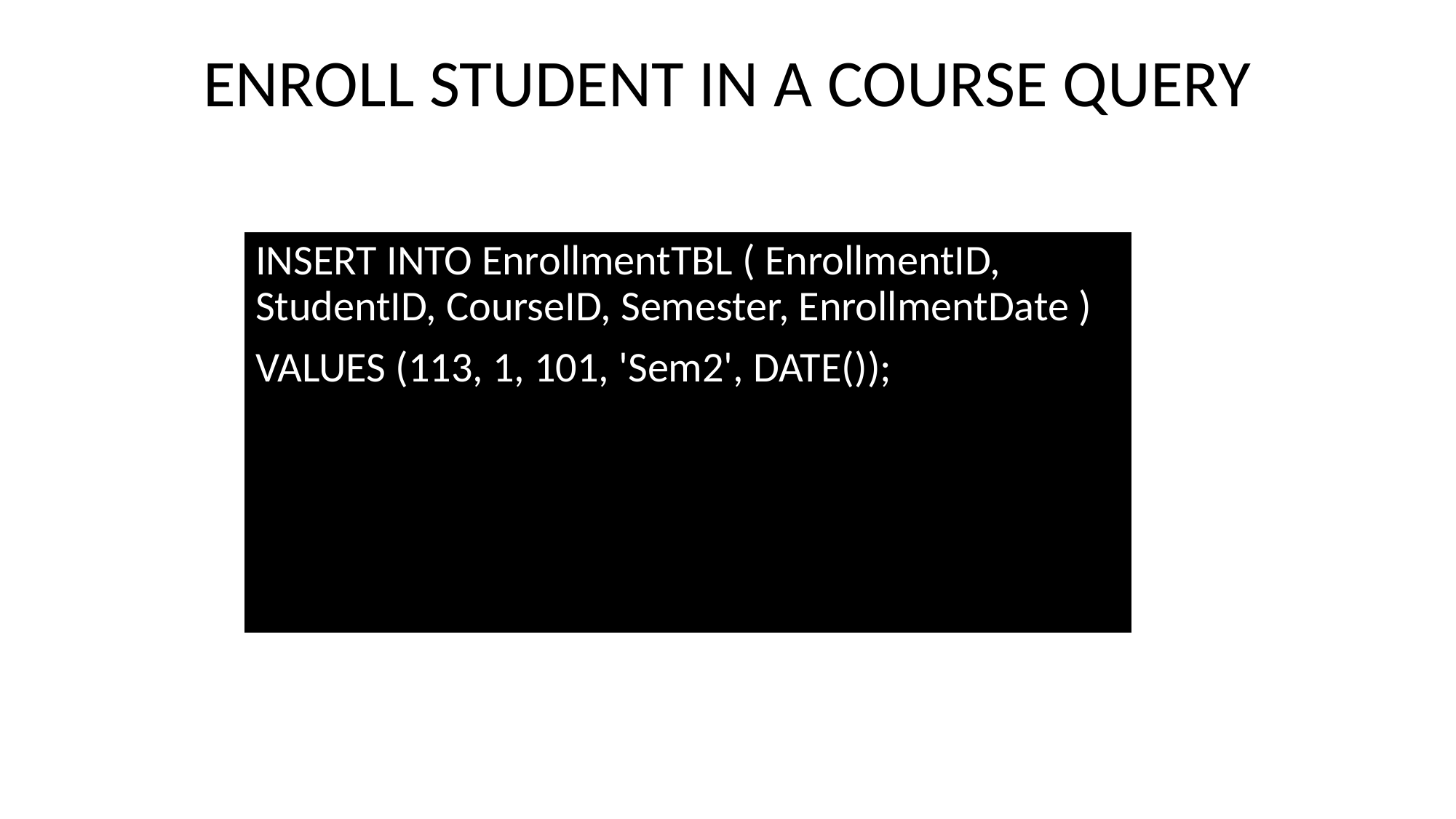

ENROLL STUDENT IN A COURSE QUERY
INSERT INTO EnrollmentTBL ( EnrollmentID, StudentID, CourseID, Semester, EnrollmentDate )
VALUES (113, 1, 101, 'Sem2', DATE());